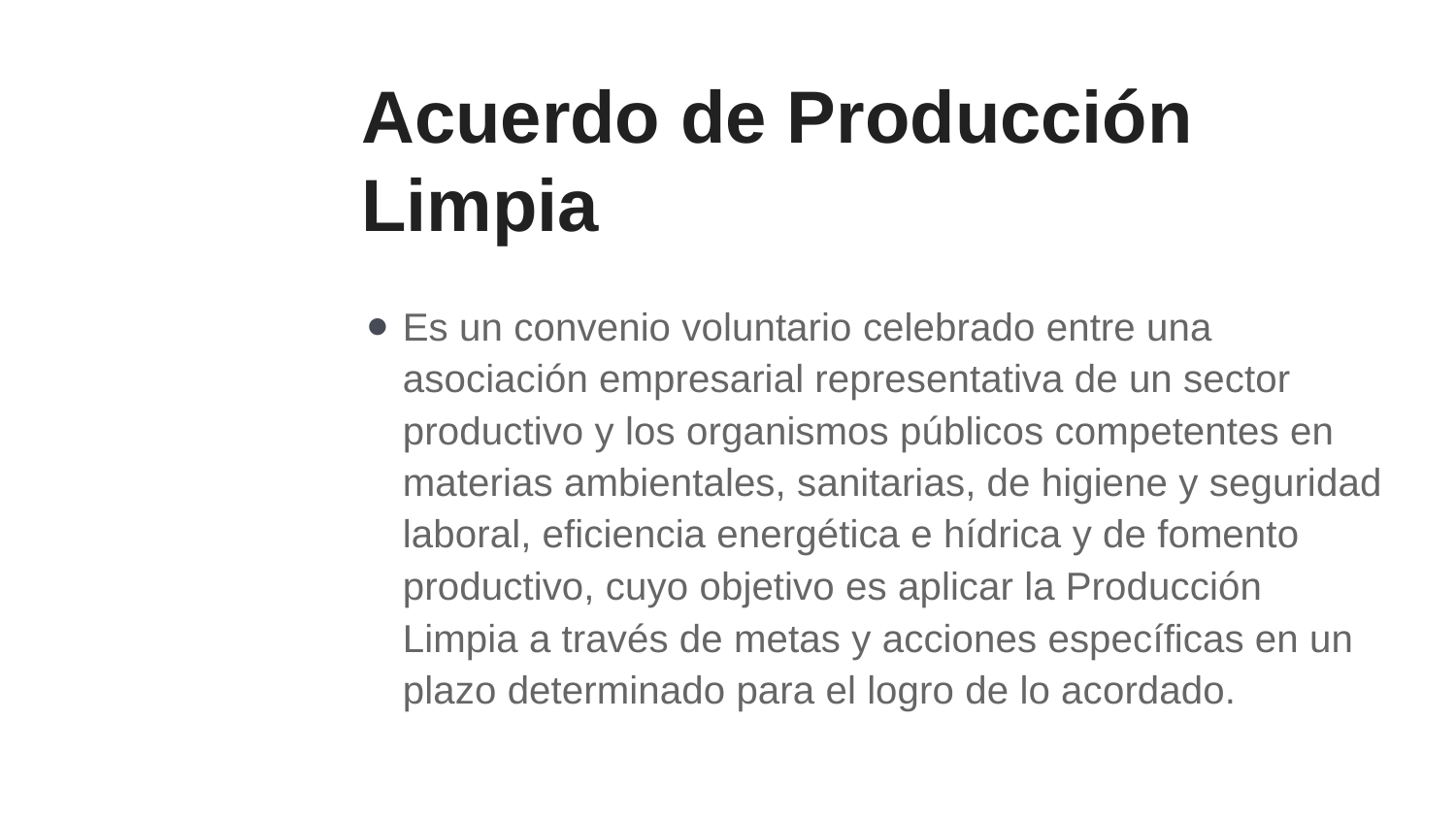

# Acuerdo de Producción Limpia
Es un convenio voluntario celebrado entre una asociación empresarial representativa de un sector productivo y los organismos públicos competentes en materias ambientales, sanitarias, de higiene y seguridad laboral, eficiencia energética e hídrica y de fomento productivo, cuyo objetivo es aplicar la Producción Limpia a través de metas y acciones específicas en un plazo determinado para el logro de lo acordado.